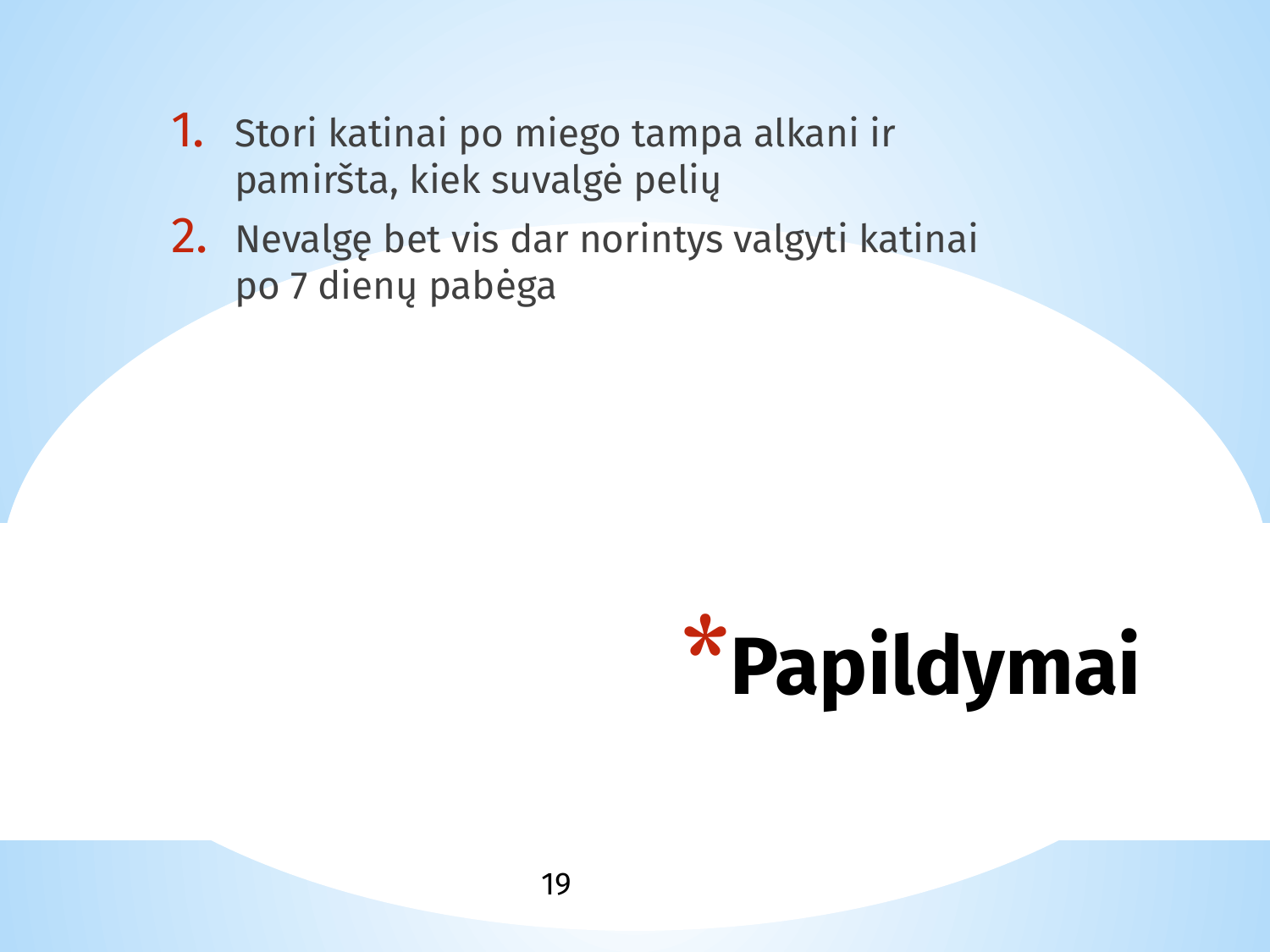

Papildymai
Stori katinai po miego tampa alkani ir pamiršta, kiek suvalgė pelių
Nevalgę bet vis dar norintys valgyti katinai po 7 dienų pabėga

19